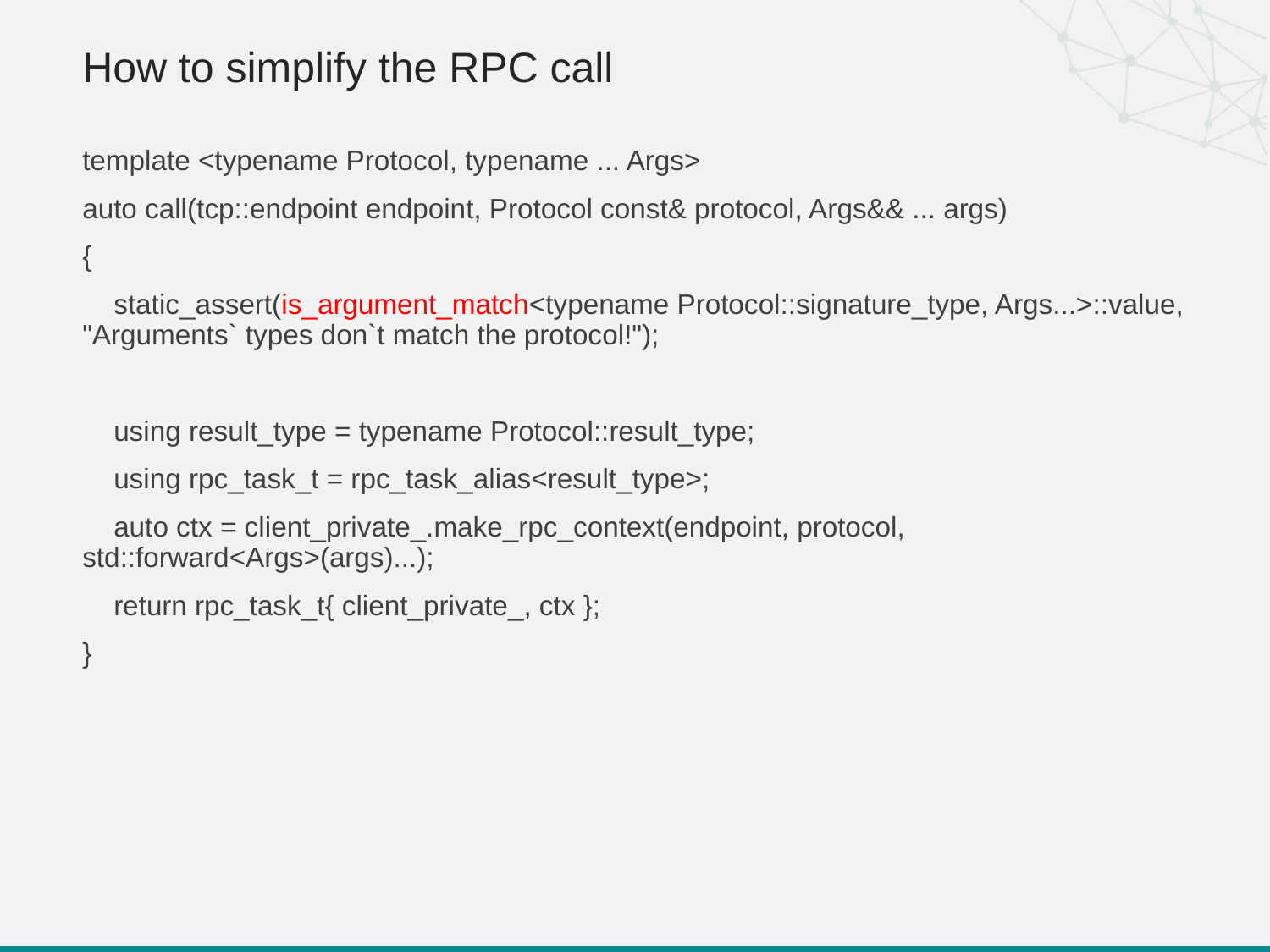

# How to simplify the RPC call
template <typename Protocol, typename ... Args>
auto call(tcp::endpoint endpoint, Protocol const& protocol, Args&& ... args)
{
    static_assert(is_argument_match<typename Protocol::signature_type, Args...>::value, "Arguments` types don`t match the protocol!");

    using result_type = typename Protocol::result_type;
    using rpc_task_t = rpc_task_alias<result_type>;
    auto ctx = client_private_.make_rpc_context(endpoint, protocol, std::forward<Args>(args)...);
    return rpc_task_t{ client_private_, ctx };
}